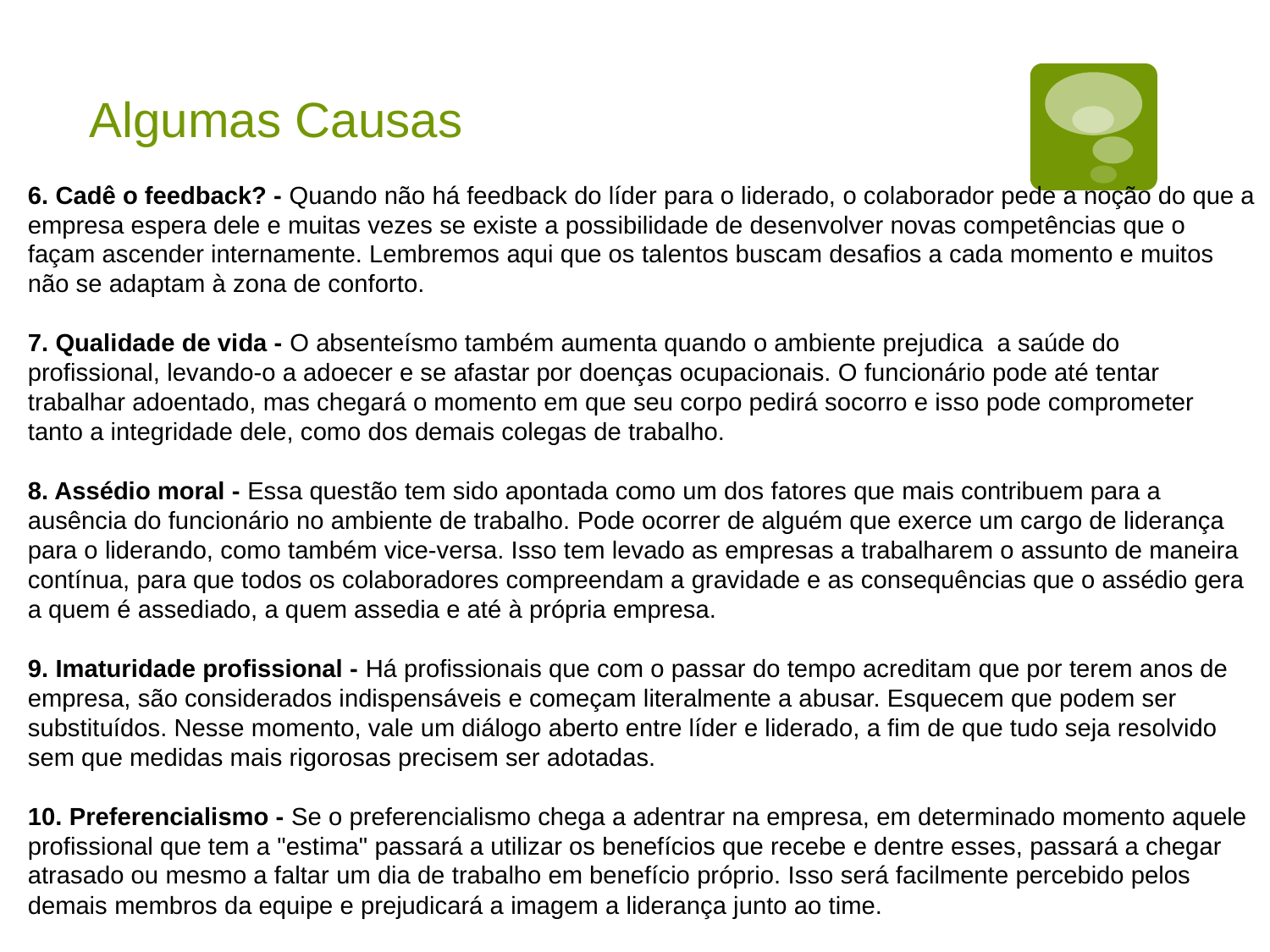

# Algumas Causas
6. Cadê o feedback? - Quando não há feedback do líder para o liderado, o colaborador pede a noção do que a empresa espera dele e muitas vezes se existe a possibilidade de desenvolver novas competências que o façam ascender internamente. Lembremos aqui que os talentos buscam desafios a cada momento e muitos não se adaptam à zona de conforto.

7. Qualidade de vida - O absenteísmo também aumenta quando o ambiente prejudica  a saúde do profissional, levando-o a adoecer e se afastar por doenças ocupacionais. O funcionário pode até tentar trabalhar adoentado, mas chegará o momento em que seu corpo pedirá socorro e isso pode comprometer tanto a integridade dele, como dos demais colegas de trabalho.

8. Assédio moral - Essa questão tem sido apontada como um dos fatores que mais contribuem para a ausência do funcionário no ambiente de trabalho. Pode ocorrer de alguém que exerce um cargo de liderança para o liderando, como também vice-versa. Isso tem levado as empresas a trabalharem o assunto de maneira contínua, para que todos os colaboradores compreendam a gravidade e as consequências que o assédio gera a quem é assediado, a quem assedia e até à própria empresa.

9. Imaturidade profissional - Há profissionais que com o passar do tempo acreditam que por terem anos de empresa, são considerados indispensáveis e começam literalmente a abusar. Esquecem que podem ser substituídos. Nesse momento, vale um diálogo aberto entre líder e liderado, a fim de que tudo seja resolvido sem que medidas mais rigorosas precisem ser adotadas.

10. Preferencialismo - Se o preferencialismo chega a adentrar na empresa, em determinado momento aquele profissional que tem a "estima" passará a utilizar os benefícios que recebe e dentre esses, passará a chegar atrasado ou mesmo a faltar um dia de trabalho em benefício próprio. Isso será facilmente percebido pelos demais membros da equipe e prejudicará a imagem a liderança junto ao time.